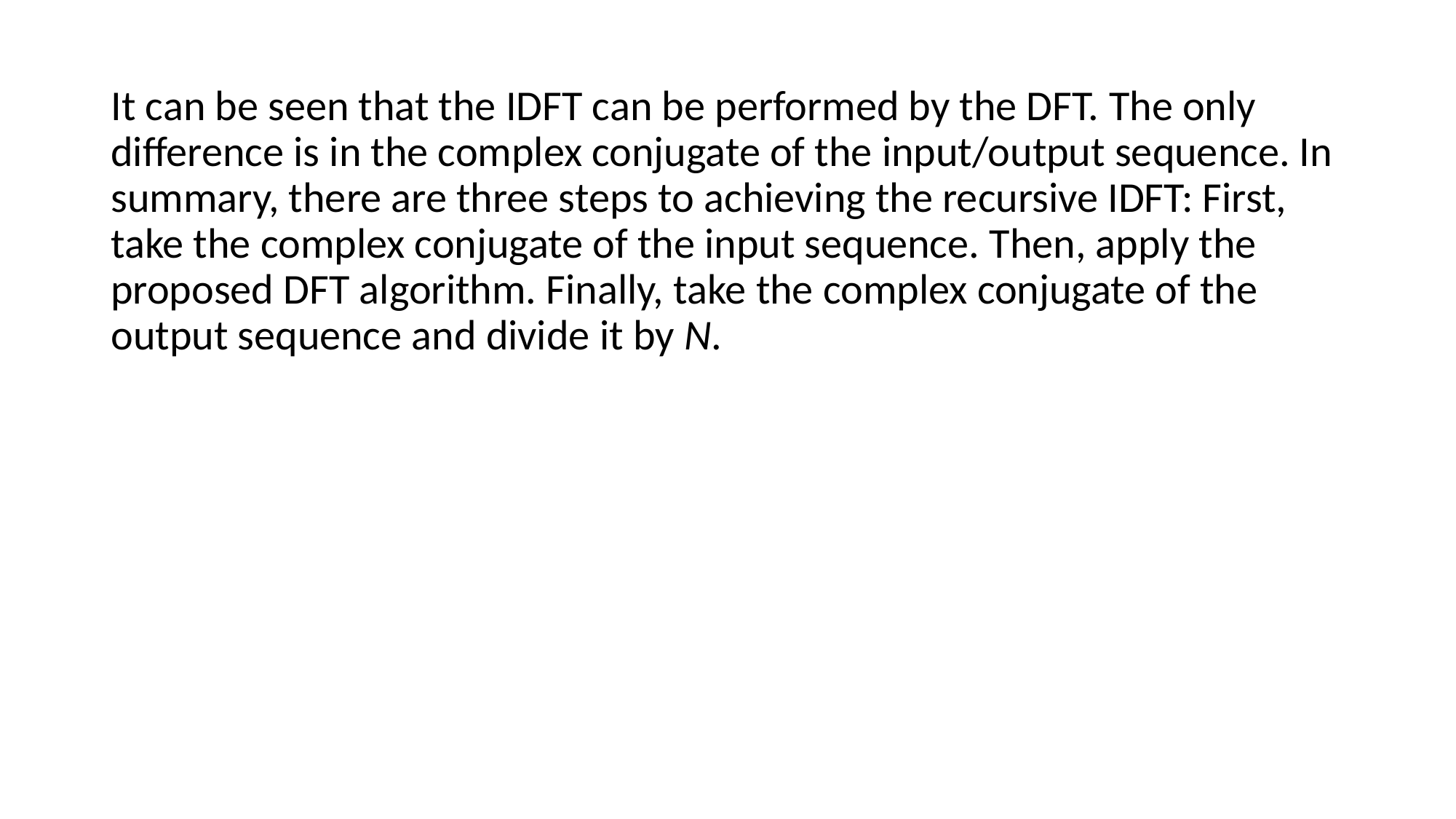

It can be seen that the IDFT can be performed by the DFT. The only difference is in the complex conjugate of the input/output sequence. In summary, there are three steps to achieving the recursive IDFT: First, take the complex conjugate of the input sequence. Then, apply the proposed DFT algorithm. Finally, take the complex conjugate of the output sequence and divide it by N.